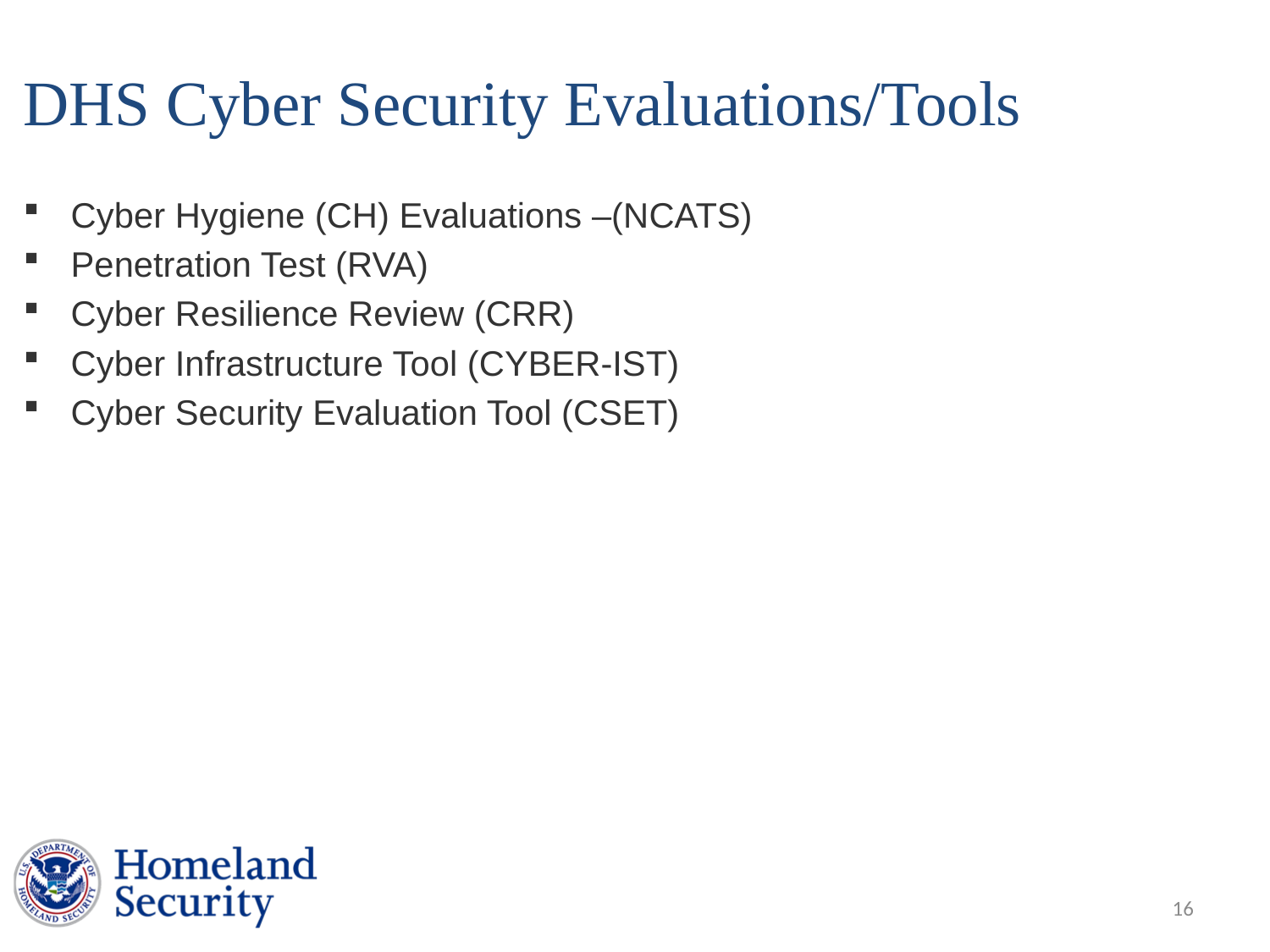

# DHS Cyber Security Evaluations/Tools
Cyber Hygiene (CH) Evaluations –(NCATS)
Penetration Test (RVA)
Cyber Resilience Review (CRR)
Cyber Infrastructure Tool (CYBER-IST)
Cyber Security Evaluation Tool (CSET)
16